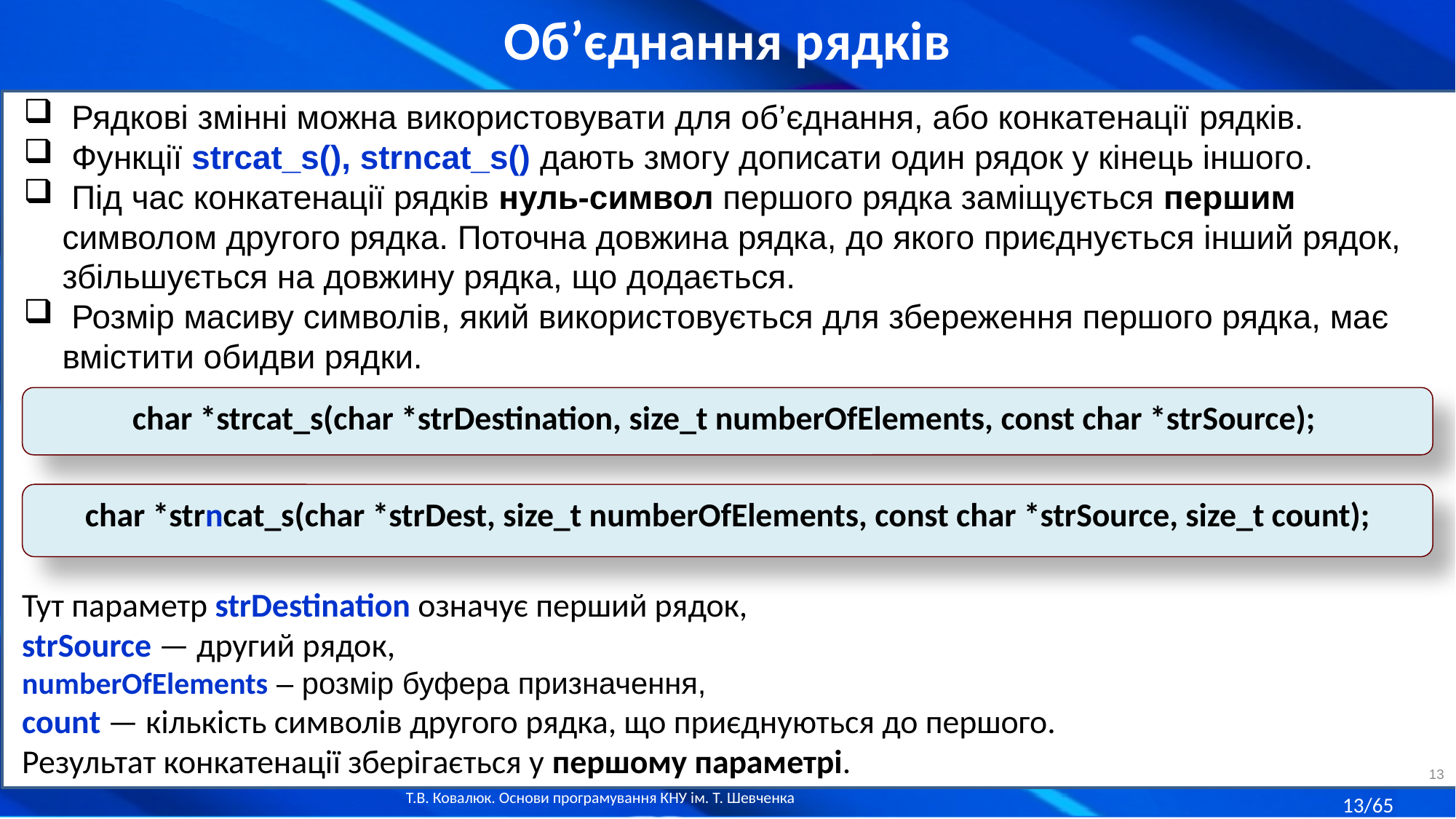

Об’єднання рядків
 Рядкові змінні можна використовувати для об’єднання, або конкатенації рядків.
 Функції strcat_s(), strncat_s() дають змогу дописати один рядок у кінець іншого.
 Під час конкатенації рядків нуль-символ першого рядка заміщується першим символом другого рядка. Поточна довжина рядка, до якого приєднується інший рядок, збільшується на довжину рядка, що додається.
 Розмір масиву символів, який використовується для збереження першого рядка, має вмістити обидви рядки.
char *strcat_s(char *strDestination, size_t numberOfElements, const char *strSource);
char *strncat_s(char *strDest, size_t numberOfElements, const char *strSource, size_t count);
Тут параметр strDestination означує перший рядок,
strSource — другий рядок,
numberOfElements – розмір буфера призначення,
count — кількість символів другого рядка, що приєднуються до першого.
Результат конкатенації зберігається у першому параметрі.
13